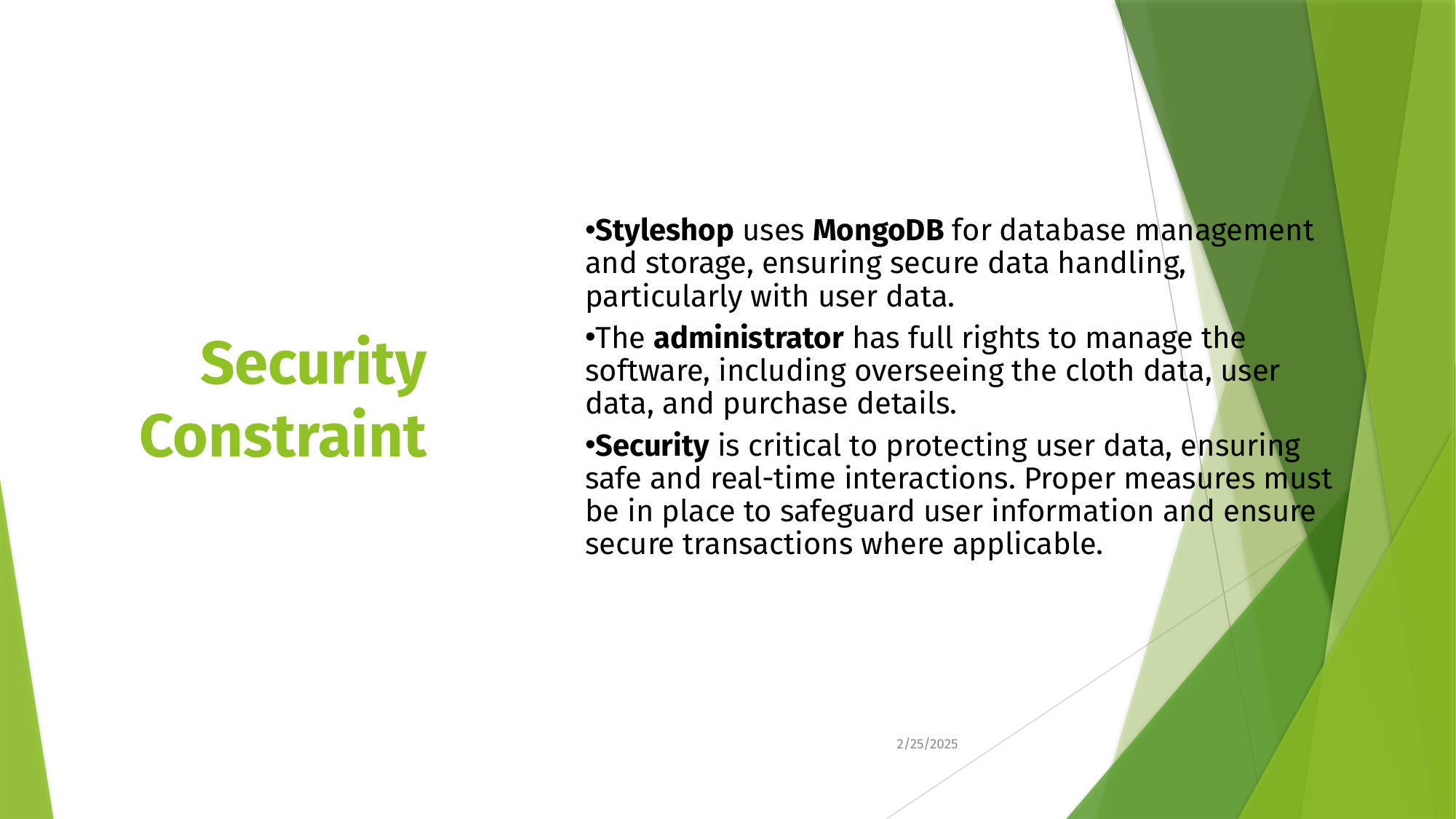

# Security Constraint
Styleshop uses MongoDB for database management and storage, ensuring secure data handling, particularly with user data.
The administrator has full rights to manage the software, including overseeing the cloth data, user data, and purchase details.
Security is critical to protecting user data, ensuring safe and real-time interactions. Proper measures must be in place to safeguard user information and ensure secure transactions where applicable.

2/25/2025